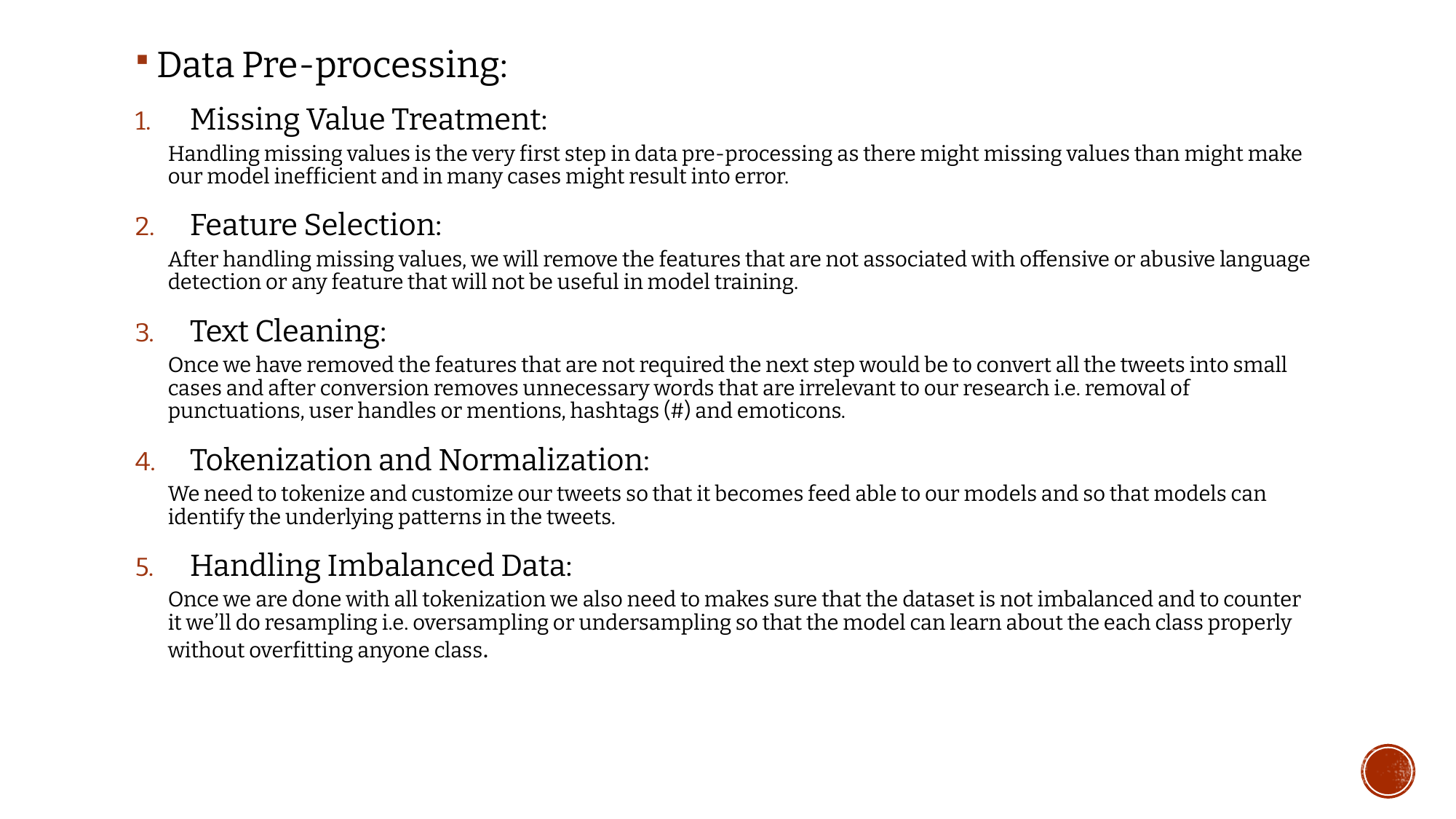

Data Pre-processing:
Missing Value Treatment:
Handling missing values is the very first step in data pre-processing as there might missing values than might make our model inefficient and in many cases might result into error.
Feature Selection:
After handling missing values, we will remove the features that are not associated with offensive or abusive language detection or any feature that will not be useful in model training.
Text Cleaning:
Once we have removed the features that are not required the next step would be to convert all the tweets into small cases and after conversion removes unnecessary words that are irrelevant to our research i.e. removal of punctuations, user handles or mentions, hashtags (#) and emoticons.
Tokenization and Normalization:
We need to tokenize and customize our tweets so that it becomes feed able to our models and so that models can identify the underlying patterns in the tweets.
Handling Imbalanced Data:
Once we are done with all tokenization we also need to makes sure that the dataset is not imbalanced and to counter it we’ll do resampling i.e. oversampling or undersampling so that the model can learn about the each class properly without overfitting anyone class.